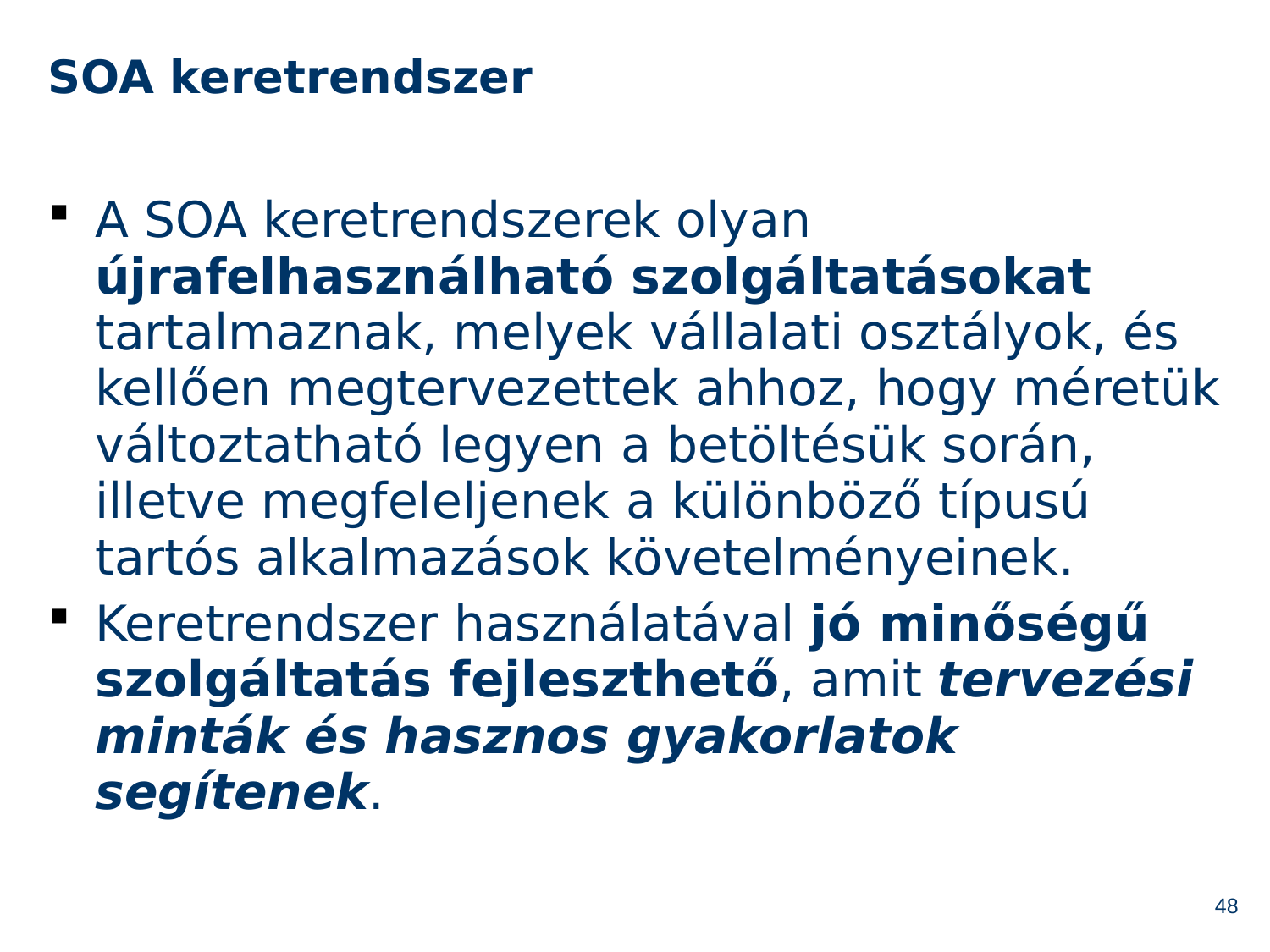

# SOA keretrendszer
A SOA keretrendszerek olyan újrafelhasználható szolgáltatásokat tartalmaznak, melyek vállalati osztályok, és kellően megtervezettek ahhoz, hogy méretük változtatható legyen a betöltésük során, illetve megfeleljenek a különböző típusú tartós alkalmazások követelményeinek.
Keretrendszer használatával jó minőségű szolgáltatás fejleszthető, amit tervezési minták és hasznos gyakorlatok segítenek.
48